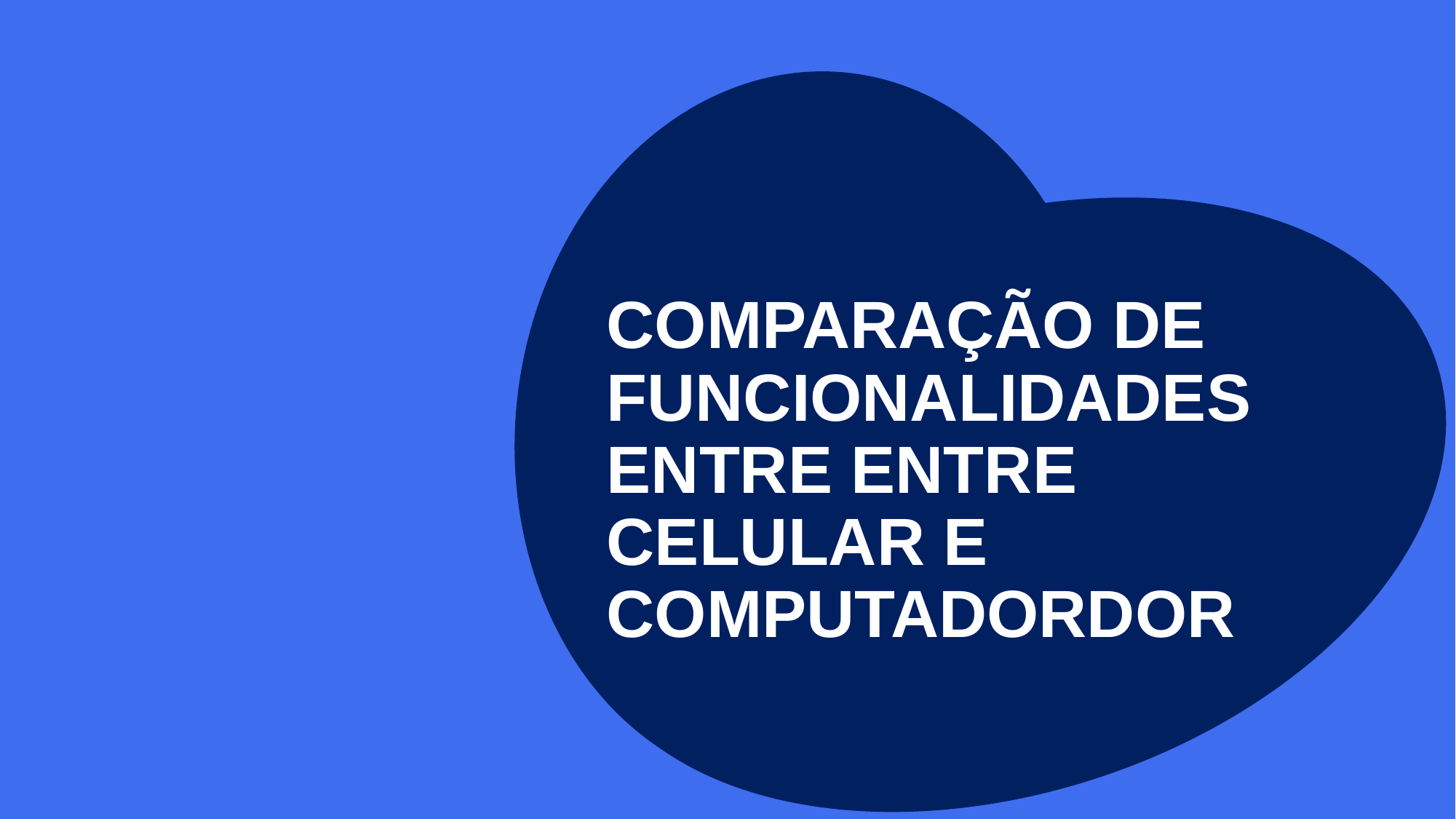

# Comparação DE FUNCIONALIDADES ENTRE ENTRE CELULAR E COMPUTADORDor